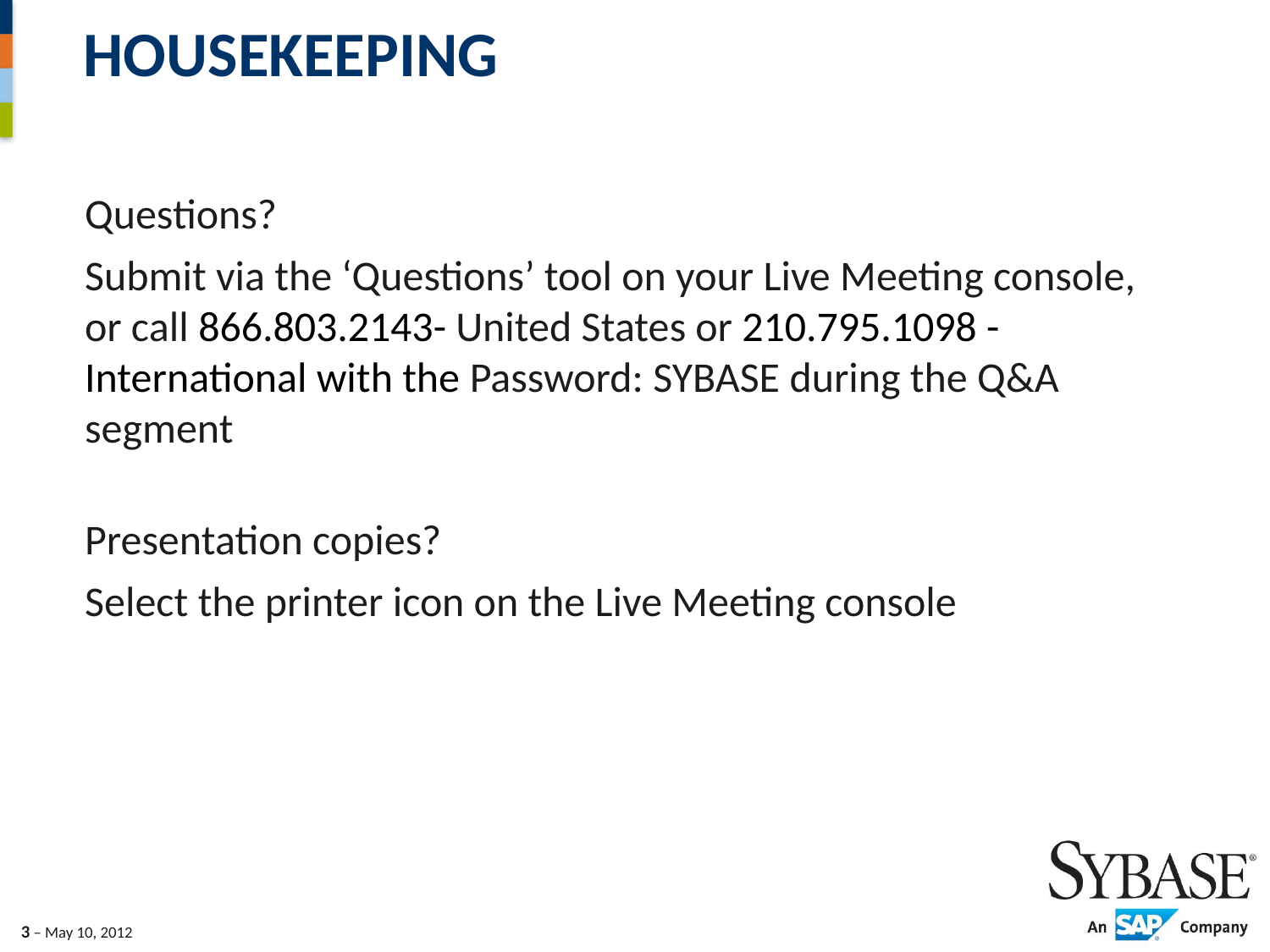

HOUSEKEEPING
Questions?
Submit via the ‘Questions’ tool on your Live Meeting console,
or call 866.803.2143- United States or 210.795.1098 - International with the Password: SYBASE during the Q&A segment
Presentation copies?
Select the printer icon on the Live Meeting console